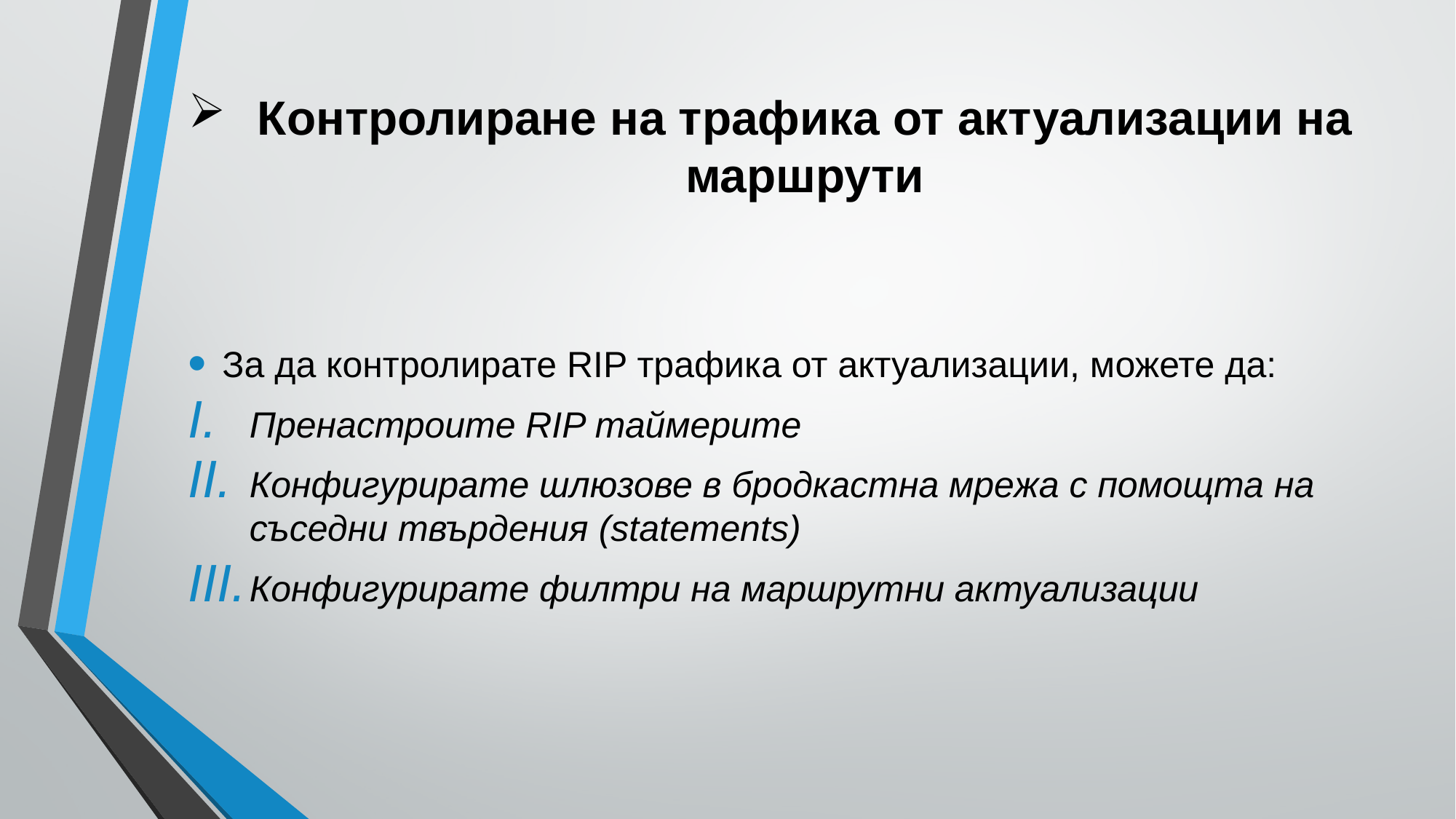

# Контролиране на трафика от актуализации на маршрути
За да контролирате RIP трафика от актуализации, можете да:
Пренастроите RIP таймерите
Конфигурирате шлюзове в бродкастна мрежа с помощта на съседни твърдения (statements)
Конфигурирате филтри на маршрутни актуализации